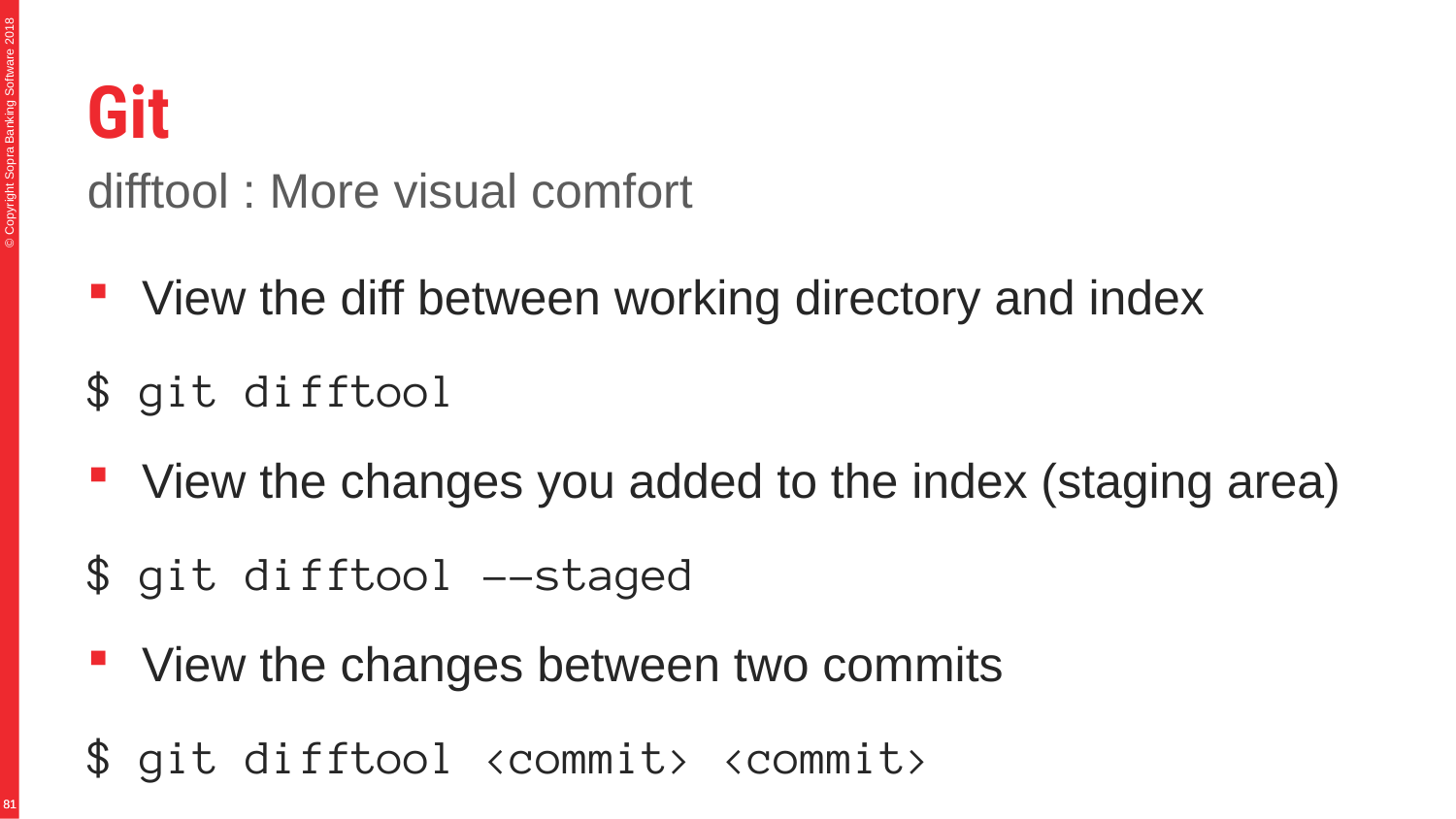

# Git
difftool : More visual comfort
View the diff between working directory and index
$ git difftool
View the changes you added to the index (staging area)
$ git difftool --staged
View the changes between two commits
$ git difftool <commit> <commit>